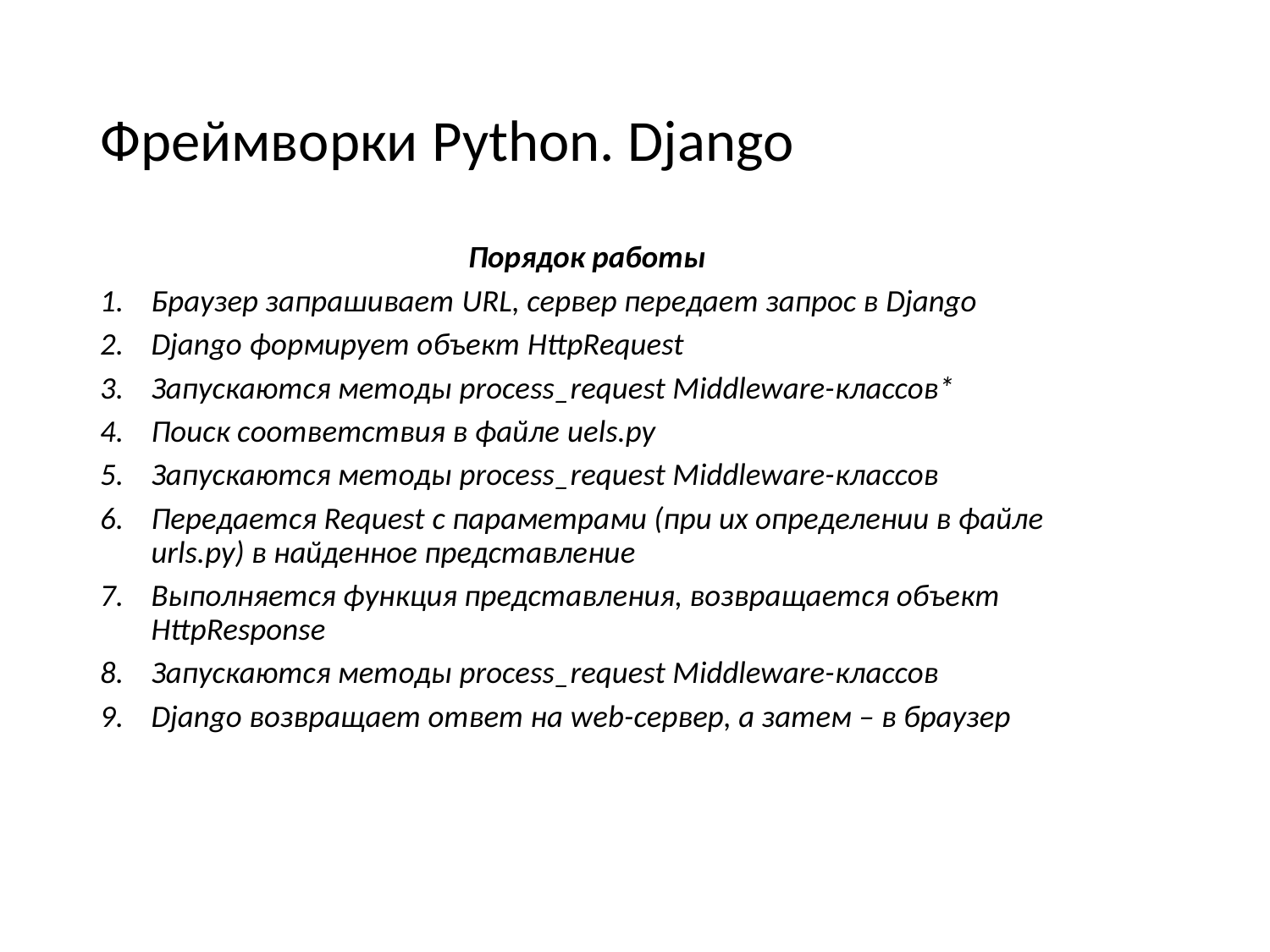

# Фреймворки Python. Django
Порядок работы
Браузер запрашивает URL, сервер передает запрос в Django
Django формирует объект HttpRequest
Запускаются методы process_request Middleware-классов*
Поиск соответствия в файле uels.py
Запускаются методы process_request Middleware-классов
Передается Request с параметрами (при их определении в файле urls.py) в найденное представление
Выполняется функция представления, возвращается объект HttpResponse
Запускаются методы process_request Middleware-классов
Django возвращает ответ на web-сервер, а затем – в браузер